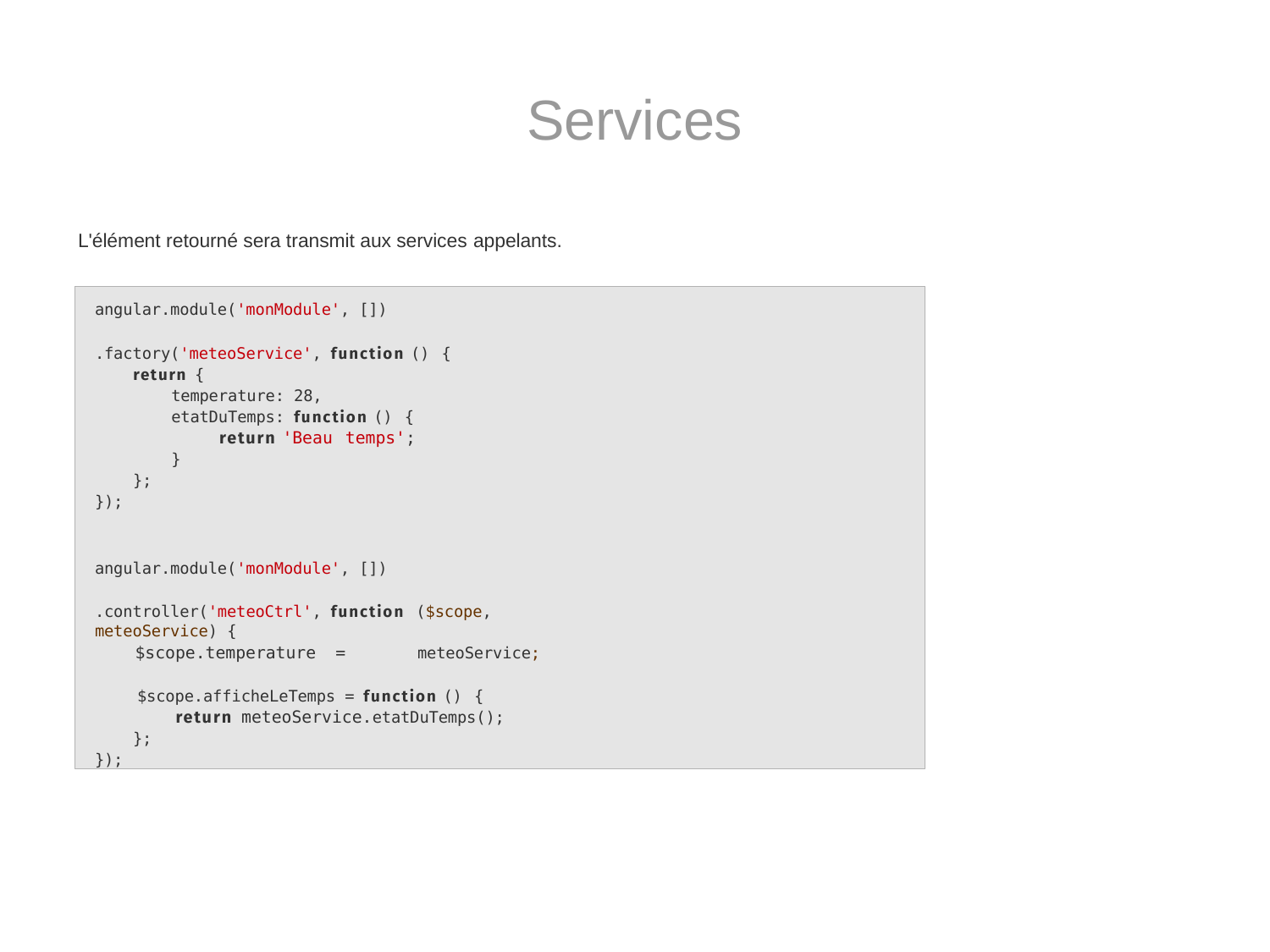

# Services
L'élément retourné sera transmit aux services appelants.

angular.module('monModule', [])

.factory('meteoService', function () {
return {
temperature: 28,  etatDuTemps: function () {
return 'Beau temps';
}
};
});

angular.module('monModule', [])

.controller('meteoCtrl', function  ($scope, meteoService) {
$scope.temperature =	meteoService;

$scope.afficheLeTemps = function () {
return meteoService.etatDuTemps();
};
});